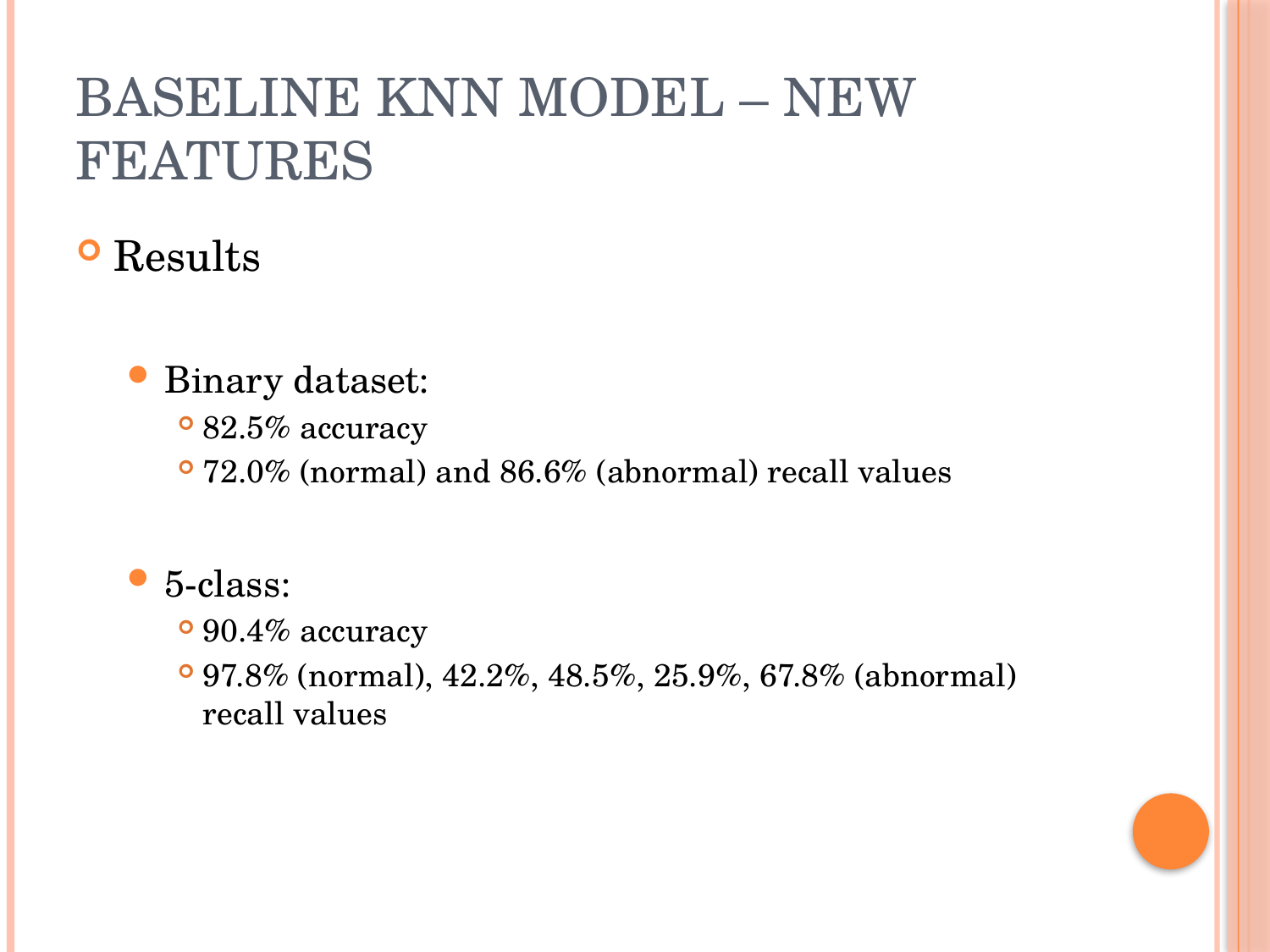

# Baseline KNN model – New Features
Results

Binary dataset:
82.5% accuracy
72.0% (normal) and 86.6% (abnormal) recall values

5-class:
90.4% accuracy
97.8% (normal), 42.2%, 48.5%, 25.9%, 67.8% (abnormal) recall values